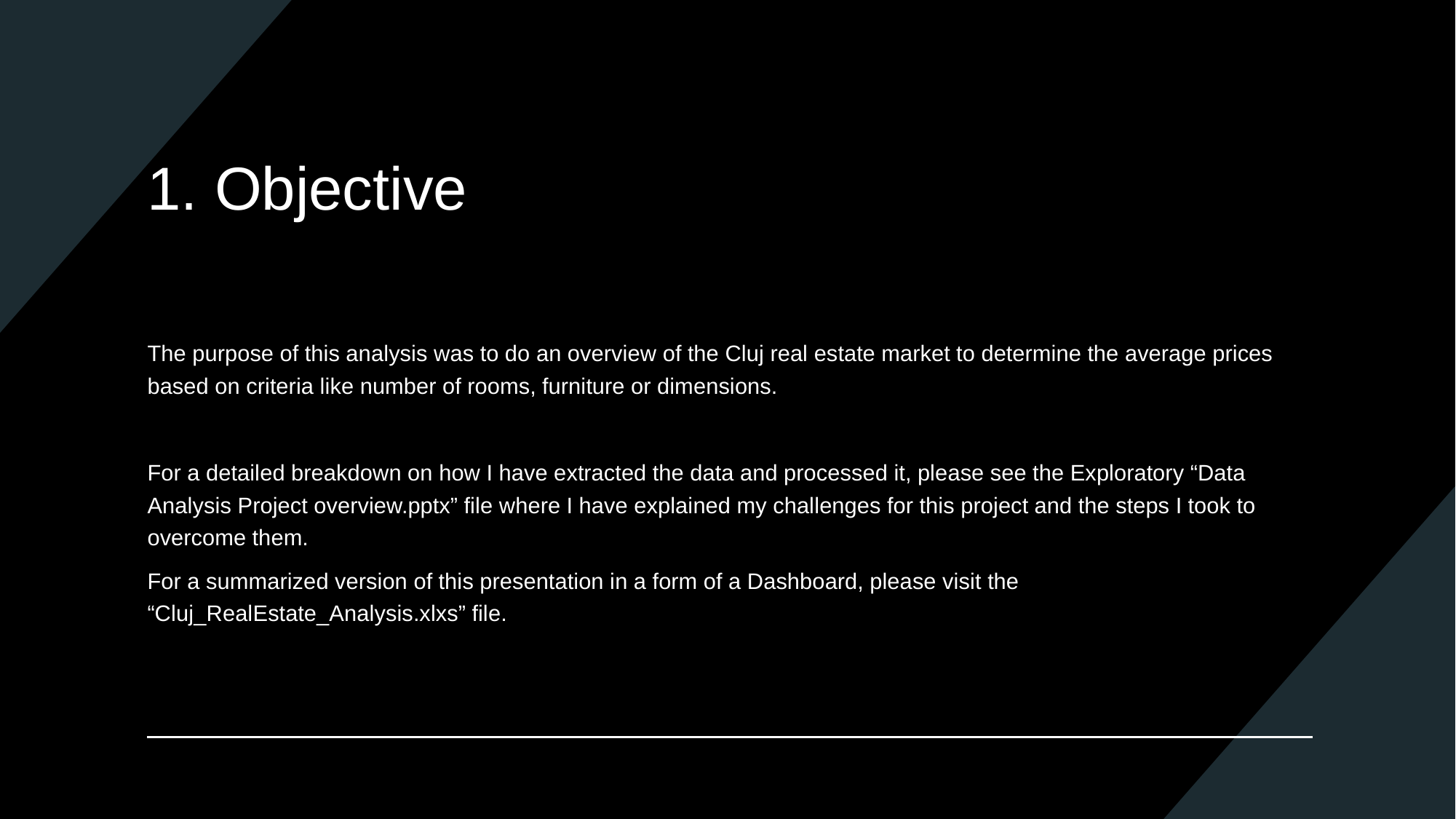

# 1. Objective
The purpose of this analysis was to do an overview of the Cluj real estate market to determine the average prices based on criteria like number of rooms, furniture or dimensions.

For a detailed breakdown on how I have extracted the data and processed it, please see the Exploratory “Data Analysis Project overview.pptx” file where I have explained my challenges for this project and the steps I took to overcome them.
For a summarized version of this presentation in a form of a Dashboard, please visit the “Cluj_RealEstate_Analysis.xlxs” file.